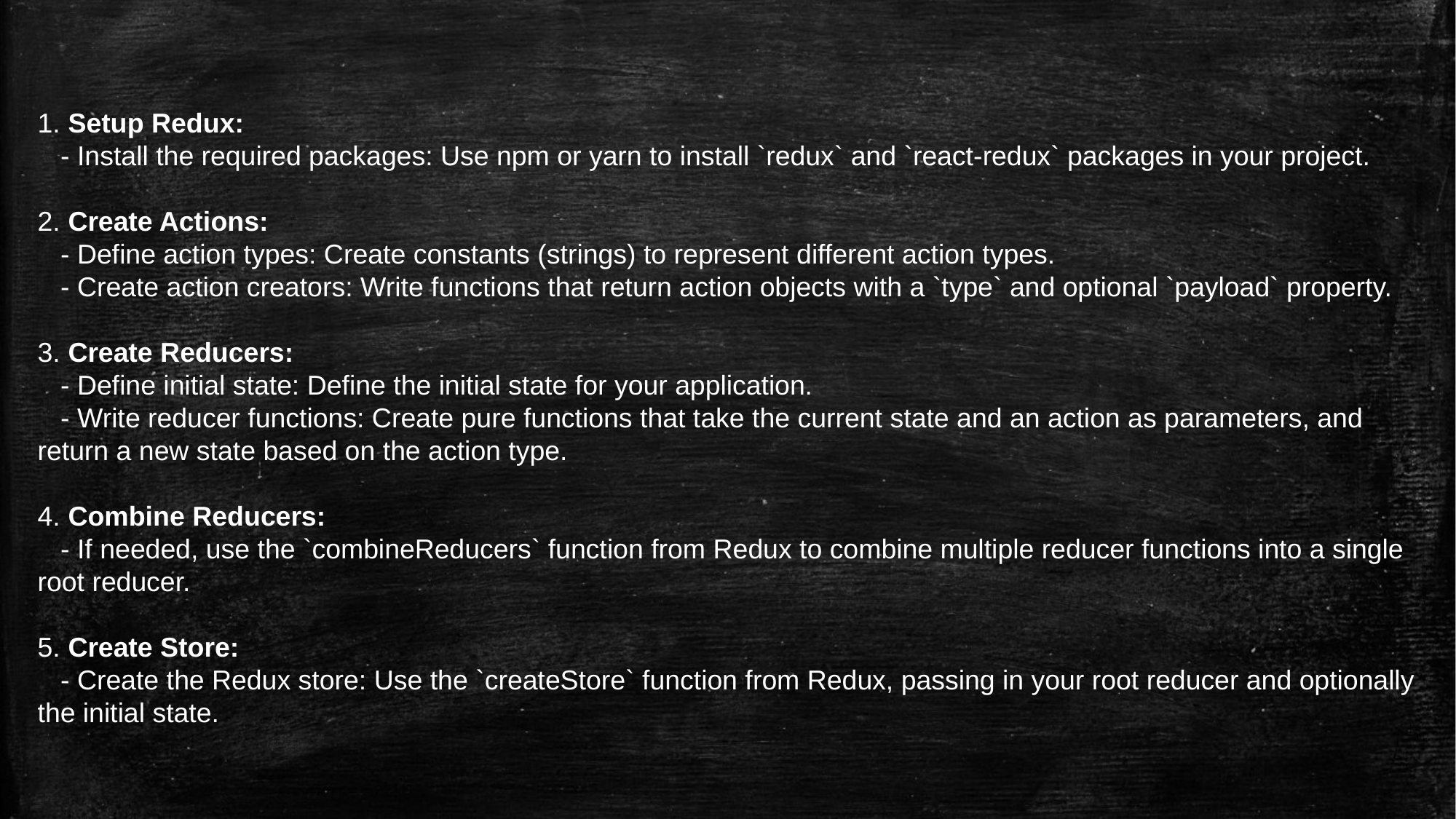

1. Setup Redux:
   - Install the required packages: Use npm or yarn to install `redux` and `react-redux` packages in your project.

2. Create Actions:
   - Define action types: Create constants (strings) to represent different action types.
   - Create action creators: Write functions that return action objects with a `type` and optional `payload` property.

3. Create Reducers:
   - Define initial state: Define the initial state for your application.
   - Write reducer functions: Create pure functions that take the current state and an action as parameters, and return a new state based on the action type.

4. Combine Reducers:
   - If needed, use the `combineReducers` function from Redux to combine multiple reducer functions into a single root reducer.

5. Create Store:
   - Create the Redux store: Use the `createStore` function from Redux, passing in your root reducer and optionally the initial state.